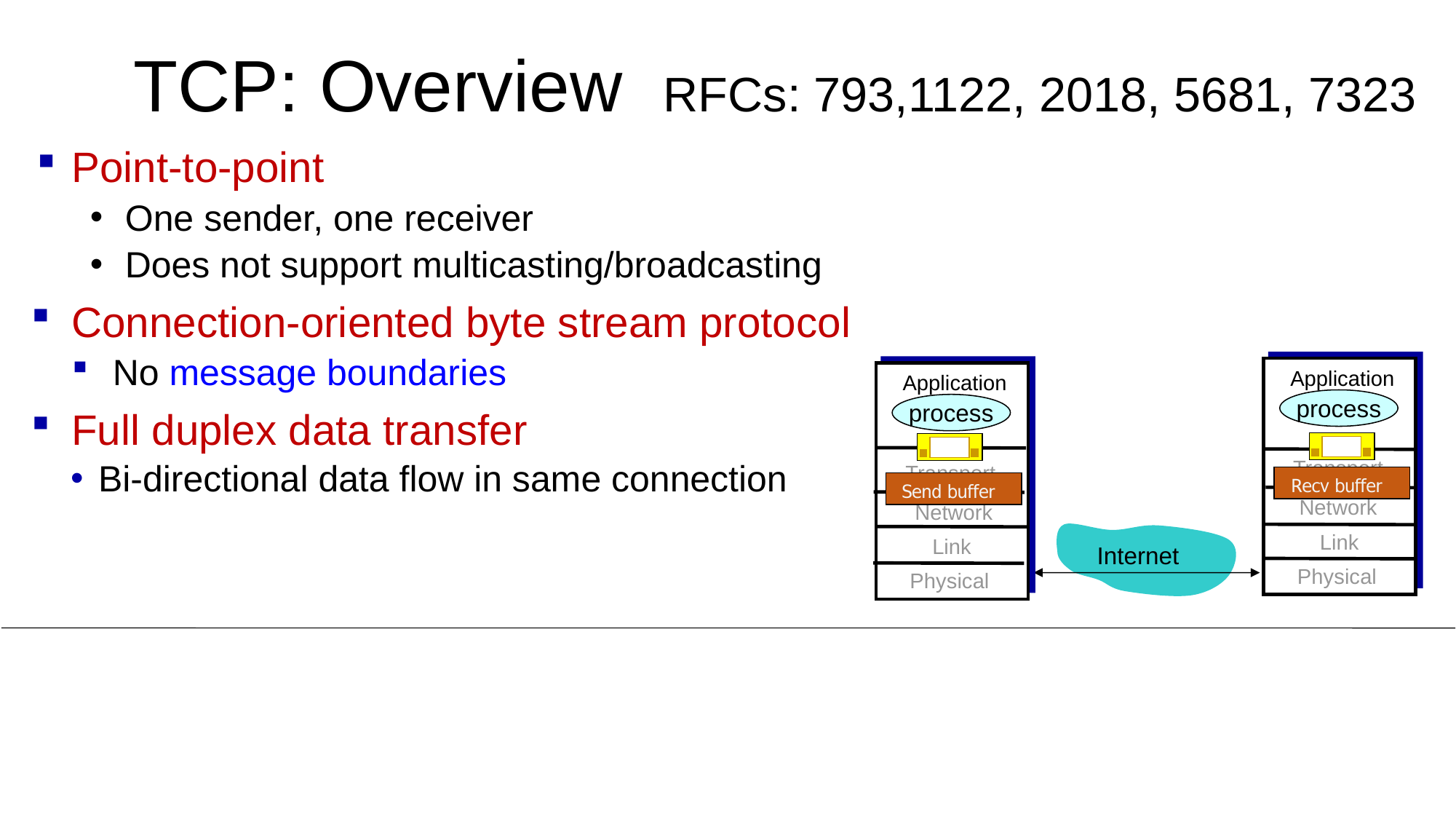

# TCP: Overview  RFCs: 793,1122, 2018, 5681, 7323
Point-to-point
One sender, one receiver
Does not support multicasting/broadcasting
Connection-oriented byte stream protocol
No message boundaries
Full duplex data transfer
Bi-directional data flow in same connection

Application

Application

process
process

Transport

Transport
Network

Network

Link

Link

Internet
Physical

Physical

Recv buffer

Send buffer